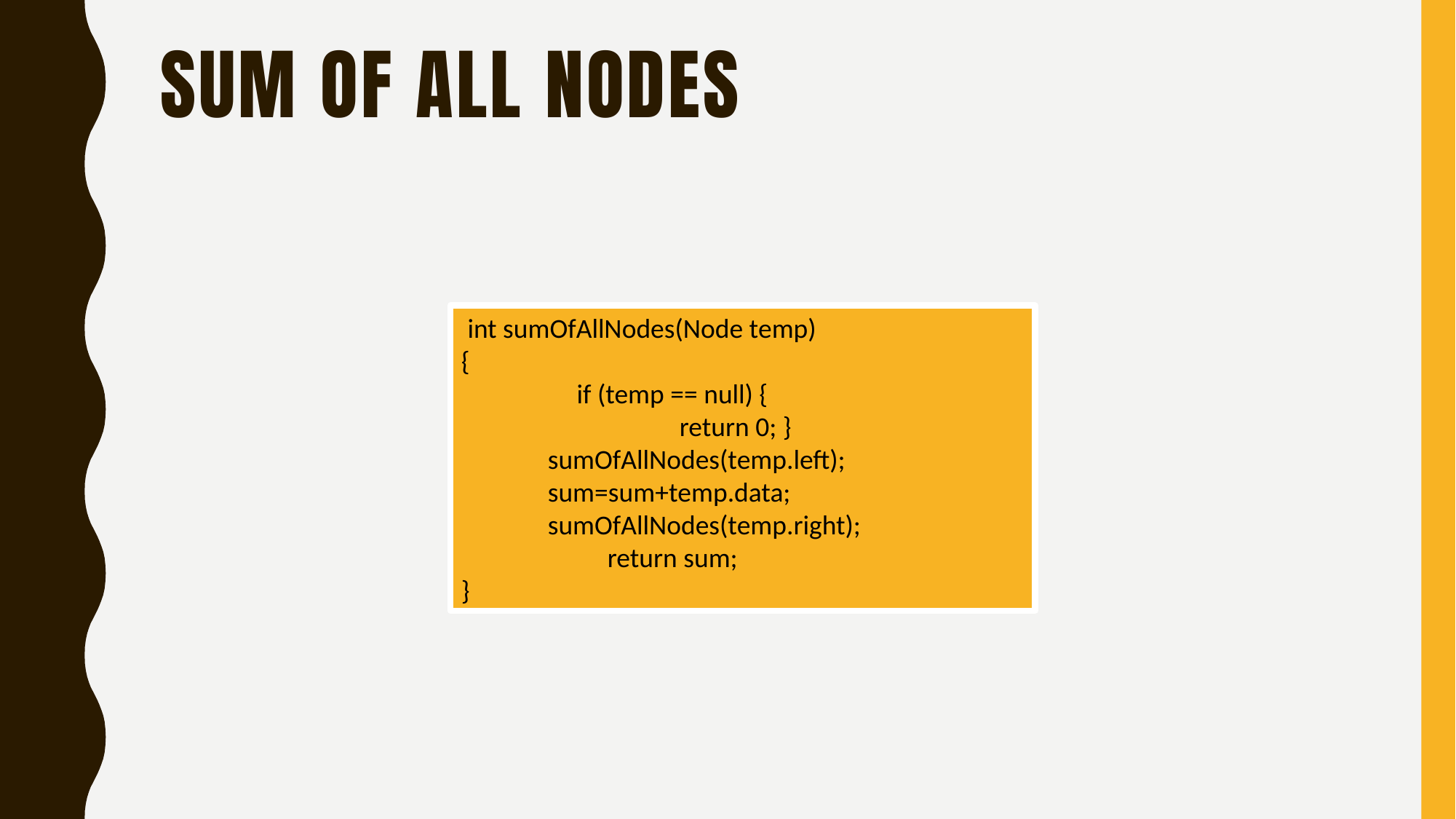

# Sum Of All Nodes
 int sumOfAllNodes(Node temp)
{
	 if (temp == null) {
		return 0; }
              sumOfAllNodes(temp.left);
              sum=sum+temp.data;
              sumOfAllNodes(temp.right);
	      return sum;
}